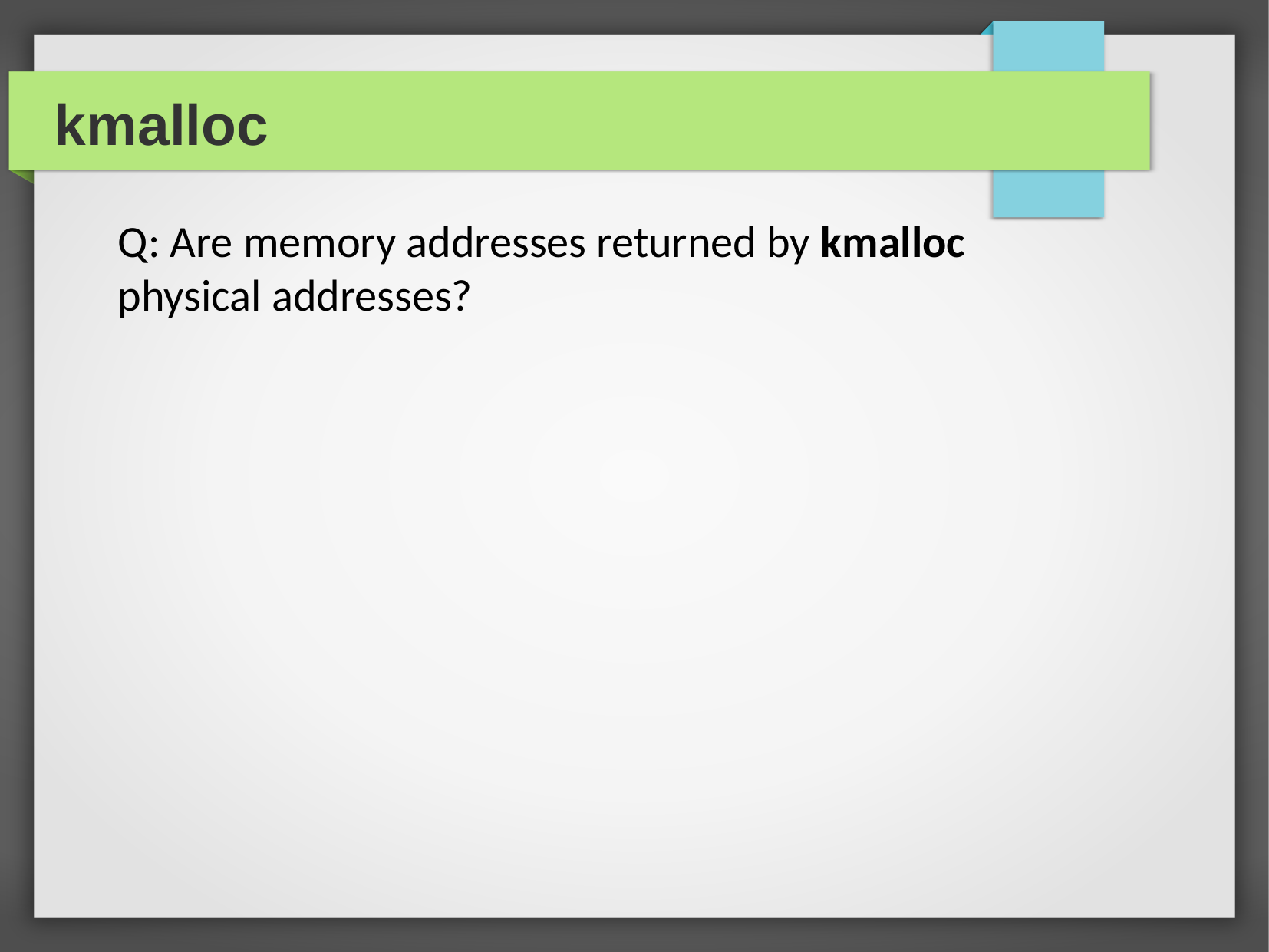

kmalloc
Q: Are memory addresses returned by kmalloc physical addresses?